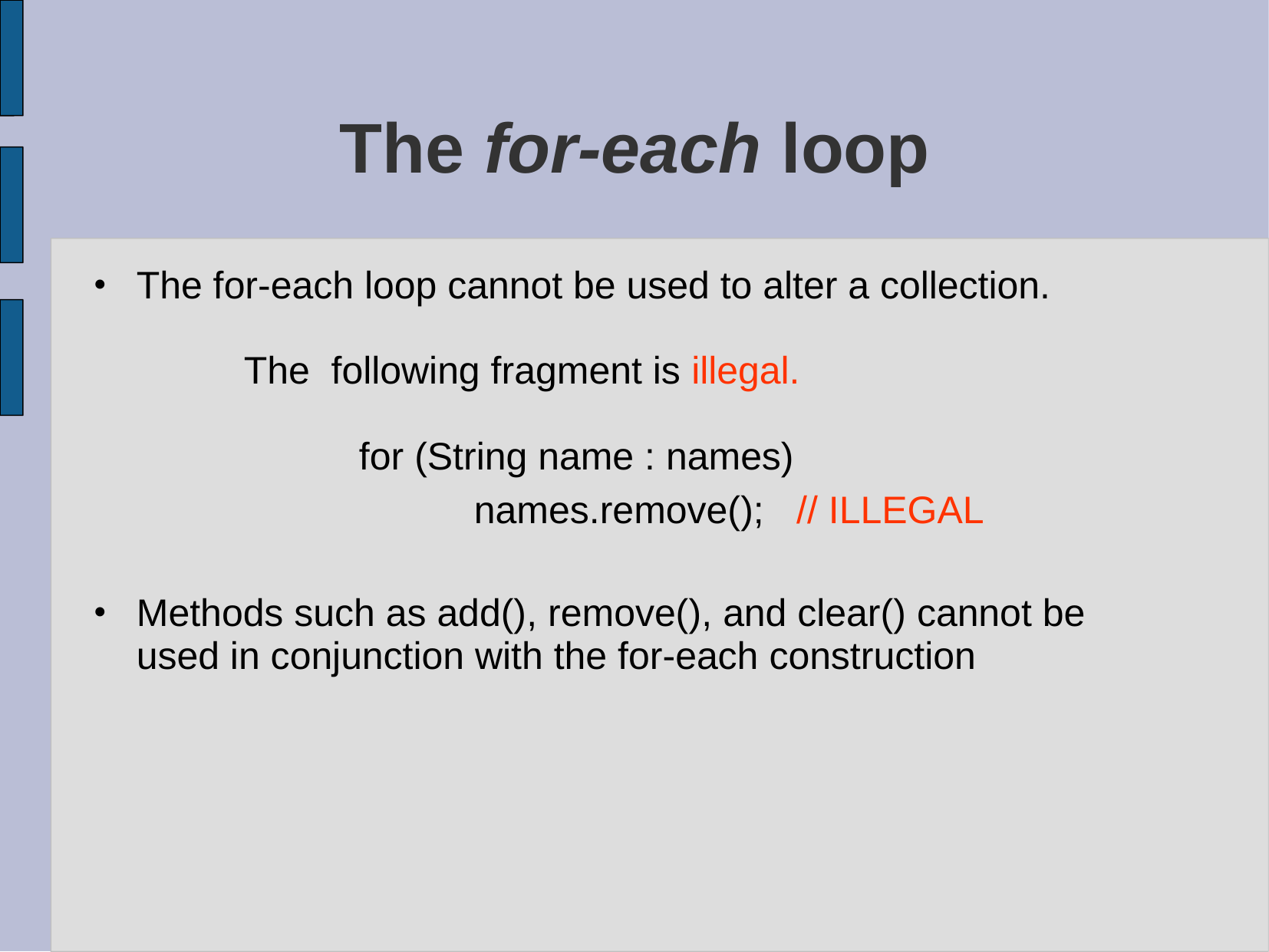

# The for-each loop
The for-each loop cannot be used to alter a collection.
          The  following fragment is illegal.
		          for (String name : names)
			          names.remove();   // ILLEGAL

Methods such as add(), remove(), and clear() cannot be used in conjunction with the for-each construction